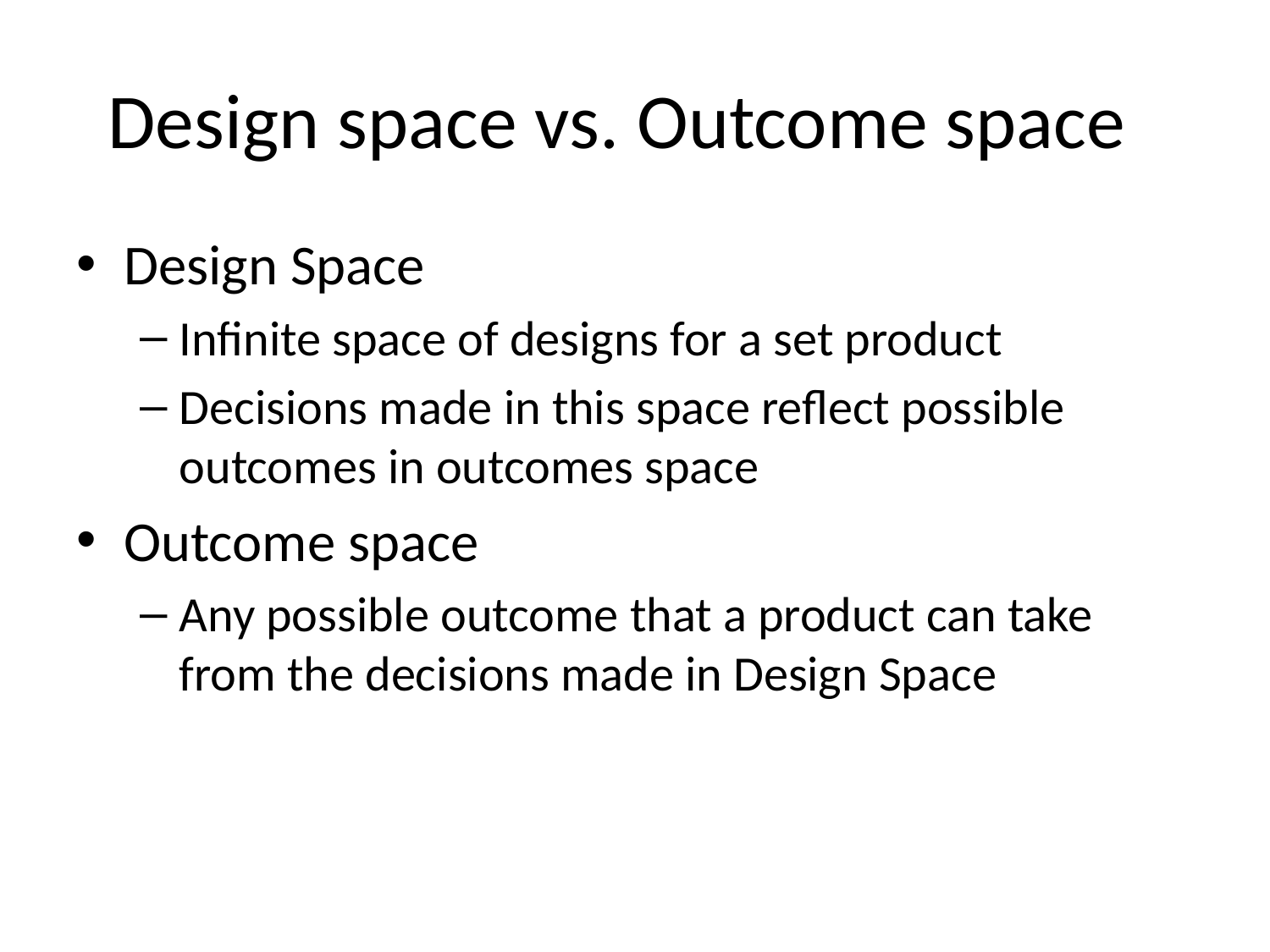

# Design space vs. Outcome space
Design Space
Infinite space of designs for a set product
Decisions made in this space reflect possible outcomes in outcomes space
Outcome space
Any possible outcome that a product can take from the decisions made in Design Space